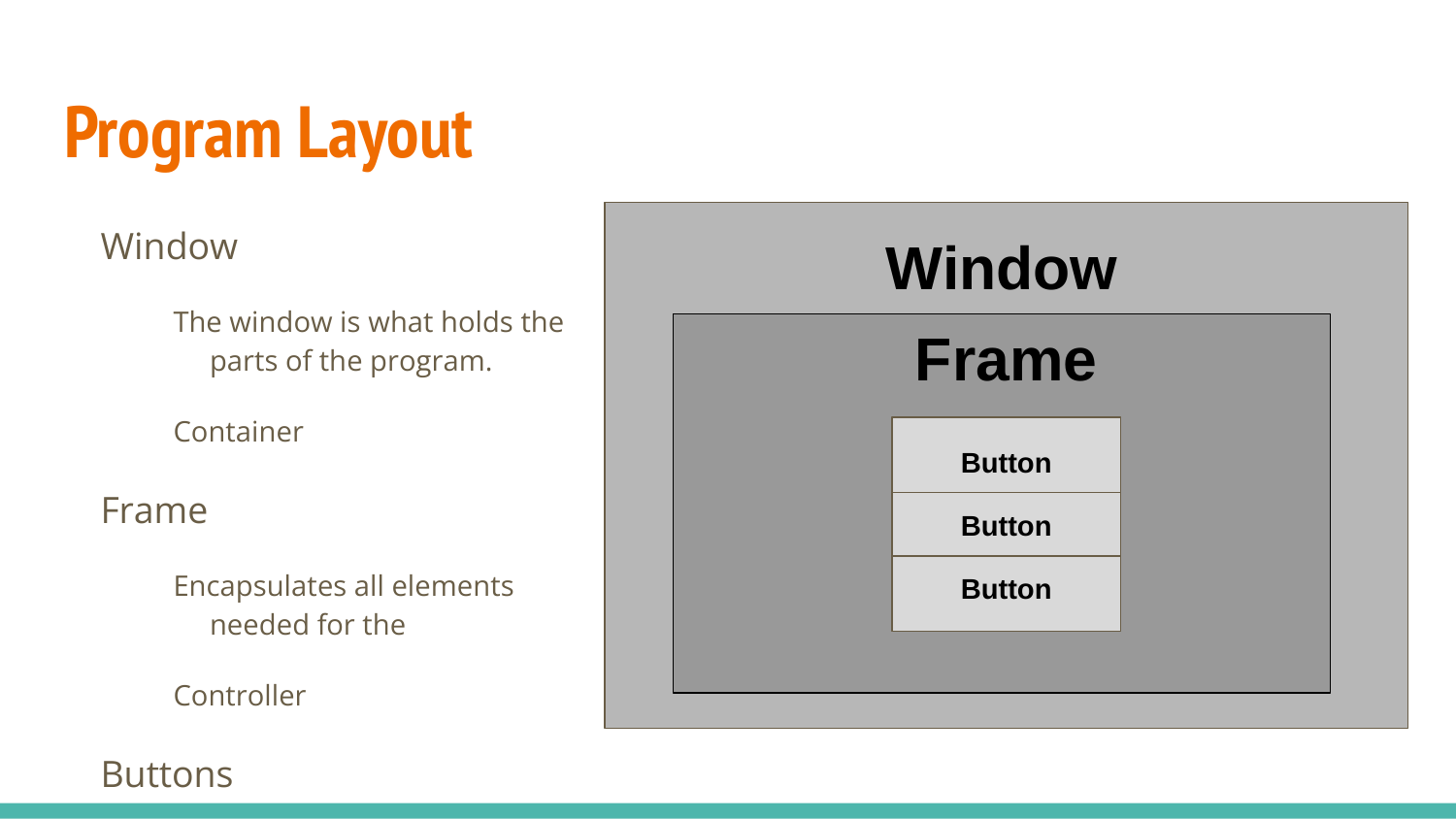

# Program Layout
Window
The window is what holds the parts of the program.
Container
Frame
Encapsulates all elements needed for the
Controller
Buttons
Specially designed buttons are made for each individual frame
Widgets

Window
Frame

Button

Button
Button